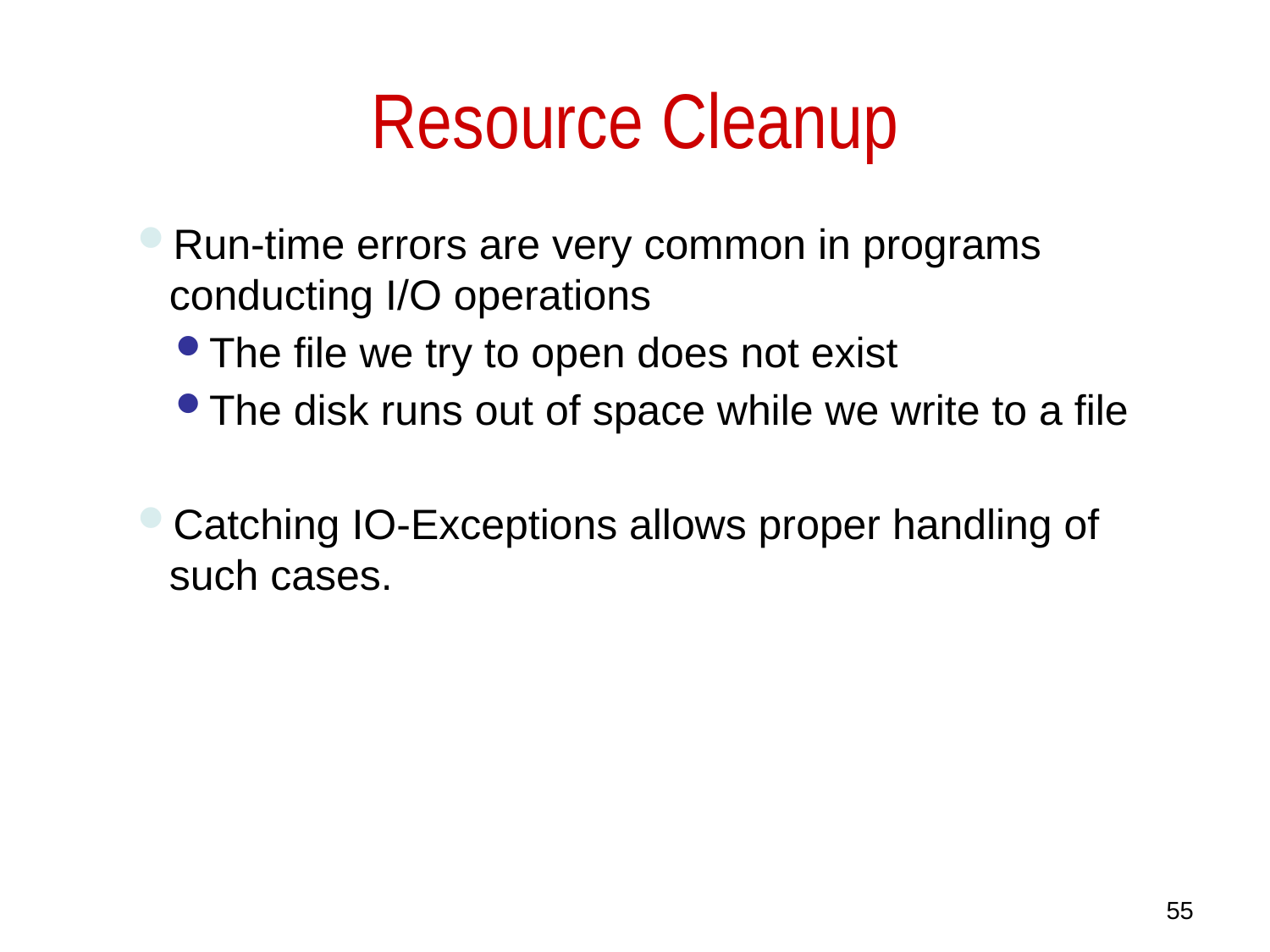

# Resource Cleanup
Run-time errors are very common in programs conducting I/O operations
The file we try to open does not exist
The disk runs out of space while we write to a file

Catching IO-Exceptions allows proper handling of such cases.

55